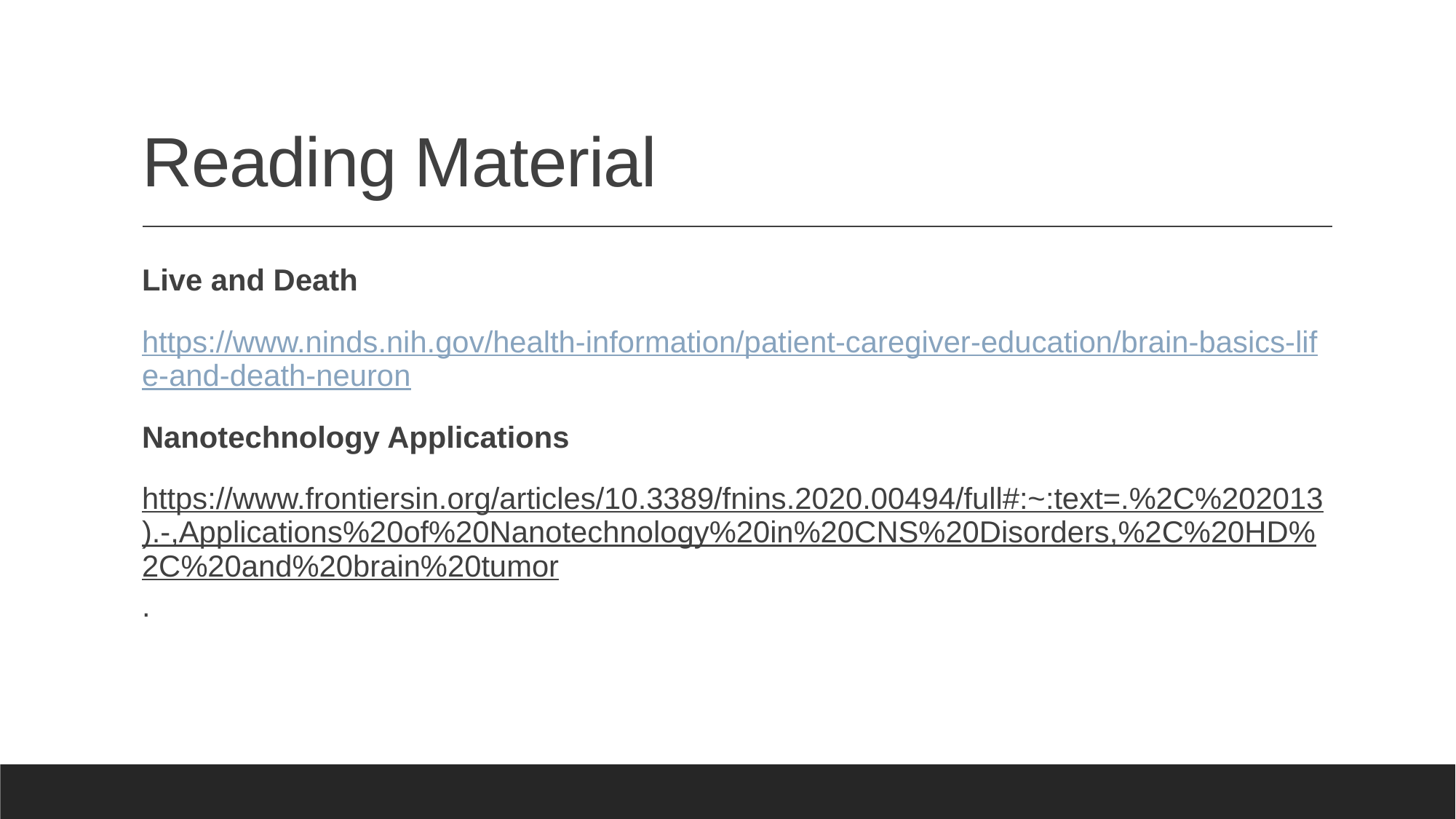

# Reading Material
Live and Death
https://www.ninds.nih.gov/health-information/patient-caregiver-education/brain-basics-life-and-death-neuron
Nanotechnology Applications
https://www.frontiersin.org/articles/10.3389/fnins.2020.00494/full#:~:text=.%2C%202013).-,Applications%20of%20Nanotechnology%20in%20CNS%20Disorders,%2C%20HD%2C%20and%20brain%20tumor.